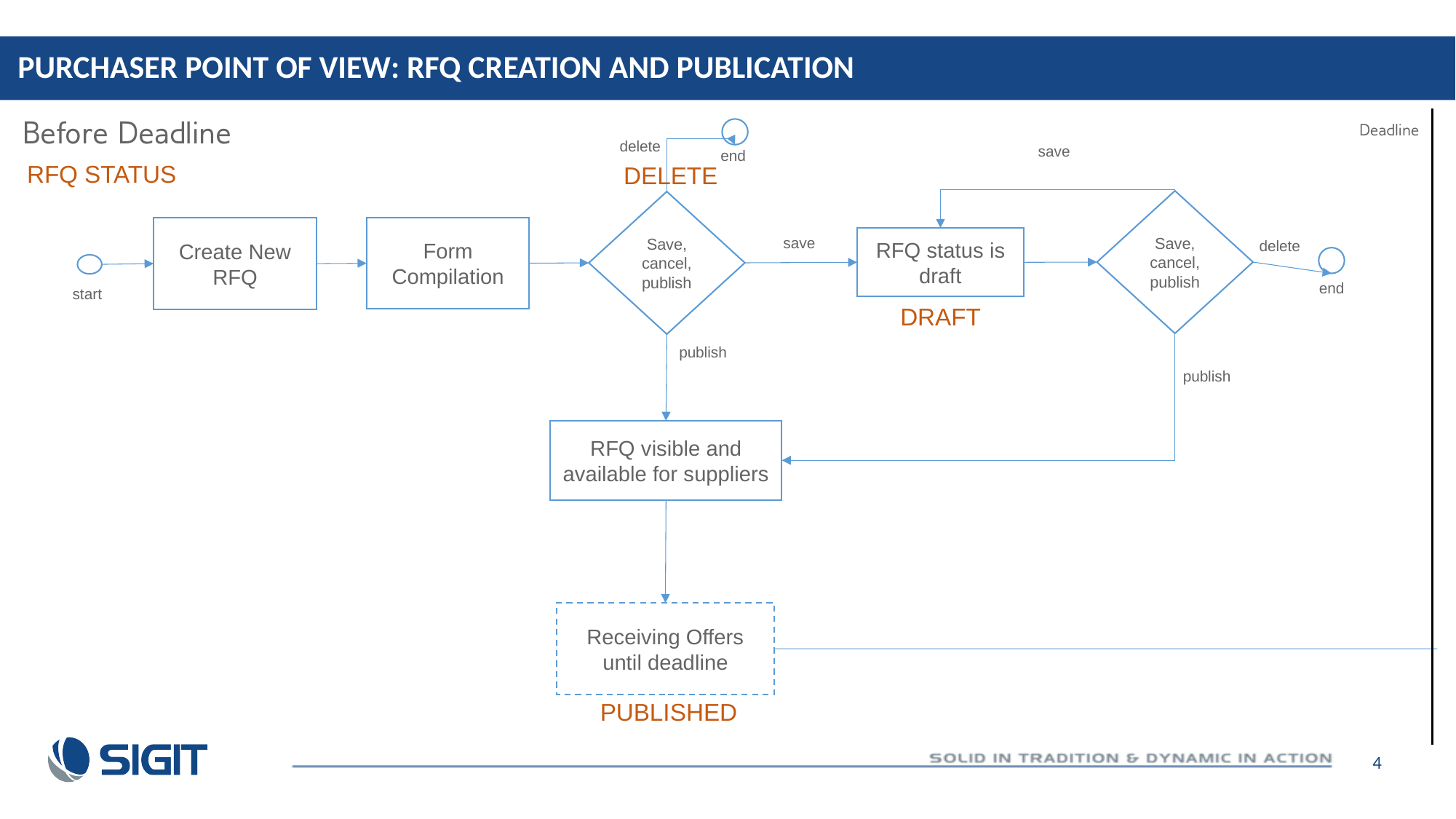

# PURCHASER POINT OF VIEW: RFQ CREATION AND PUBLICATION
Before Deadline
Deadline

delete
save
end
RFQ STATUS
DELETE
Save, cancel, publish
Save, cancel, publish
Form Compilation
Create New RFQ
save
RFQ status is draft
delete

end
start
DRAFT
publish
publish
RFQ visible and available for suppliers
Receiving Offers until deadline
PUBLISHED